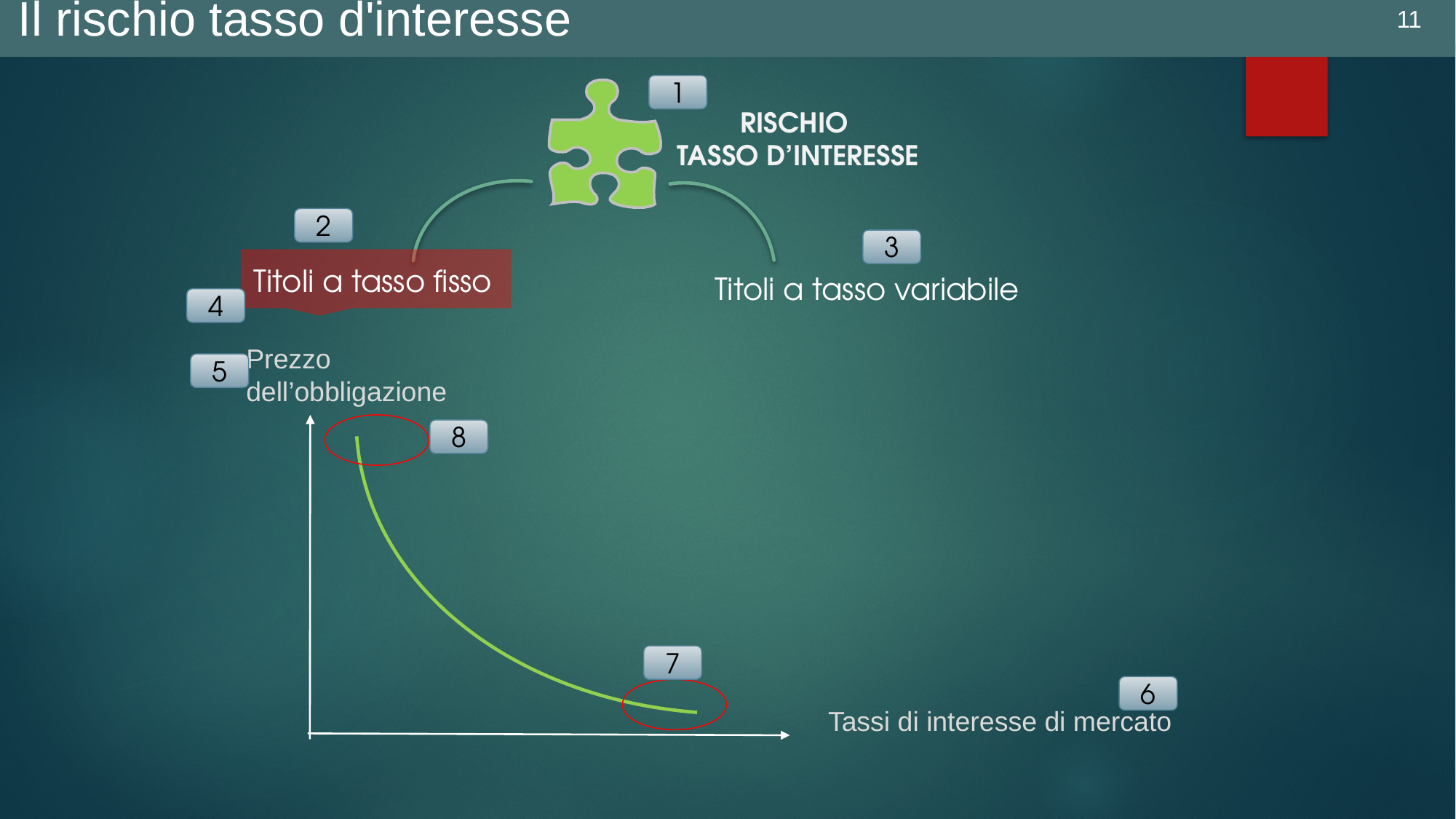

Il rischio tasso d'interesse
11
Note sviluppo
In sincro con audio 4 si evidenzia la voce Titoli a tasso fisso.
In sincro con audio 5-6 si traccia la linea verde dall’alto al basso

1

RISCHIO
TASSO D’INTERESSE

Prezzo dell’obbligazione

Tassi di interesse di mercato

2
3

Titoli a tasso fisso
Titoli a tasso variabile
4
5
8
7
6